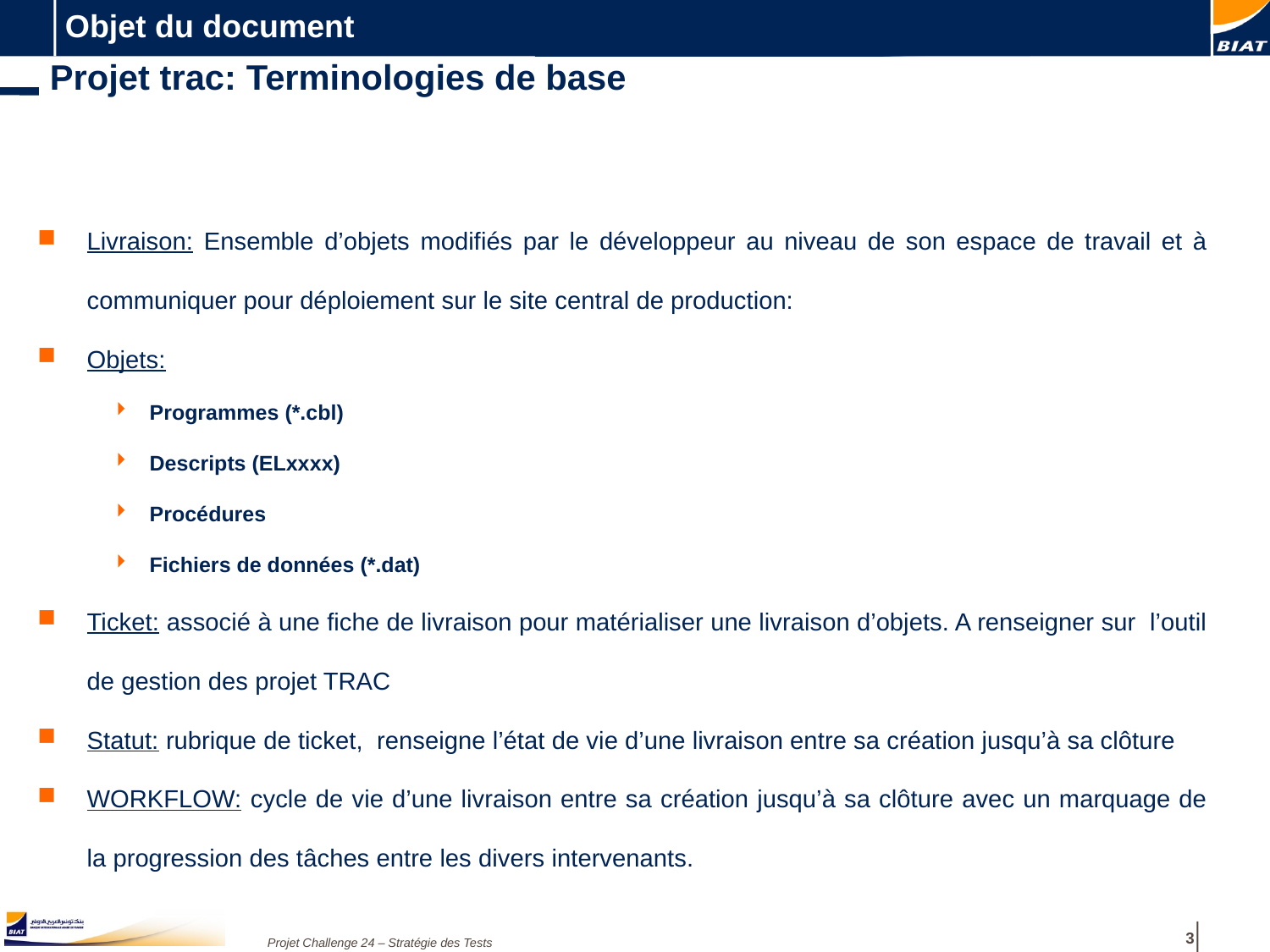

Objet du document
Projet trac: Terminologies de base
Livraison: Ensemble d’objets modifiés par le développeur au niveau de son espace de travail et à communiquer pour déploiement sur le site central de production:
Objets:
Programmes (*.cbl)
Descripts (ELxxxx)
Procédures
Fichiers de données (*.dat)
Ticket: associé à une fiche de livraison pour matérialiser une livraison d’objets. A renseigner sur  l’outil de gestion des projet TRAC
Statut: rubrique de ticket,  renseigne l’état de vie d’une livraison entre sa création jusqu’à sa clôture
WORKFLOW: cycle de vie d’une livraison entre sa création jusqu’à sa clôture avec un marquage de la progression des tâches entre les divers intervenants.